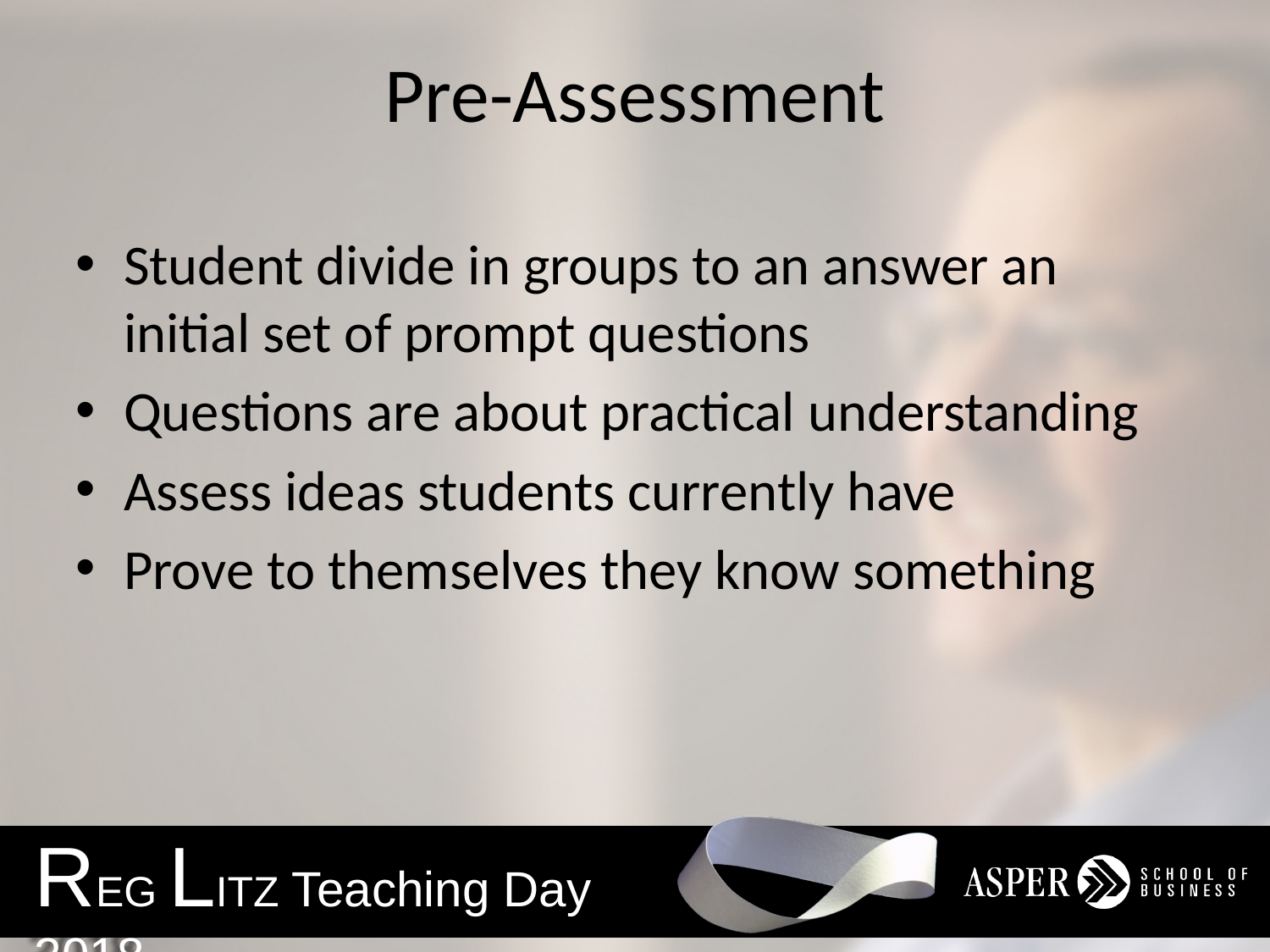

# Pre-Assessment
Student divide in groups to an answer an initial set of prompt questions
Questions are about practical understanding
Assess ideas students currently have
Prove to themselves they know something